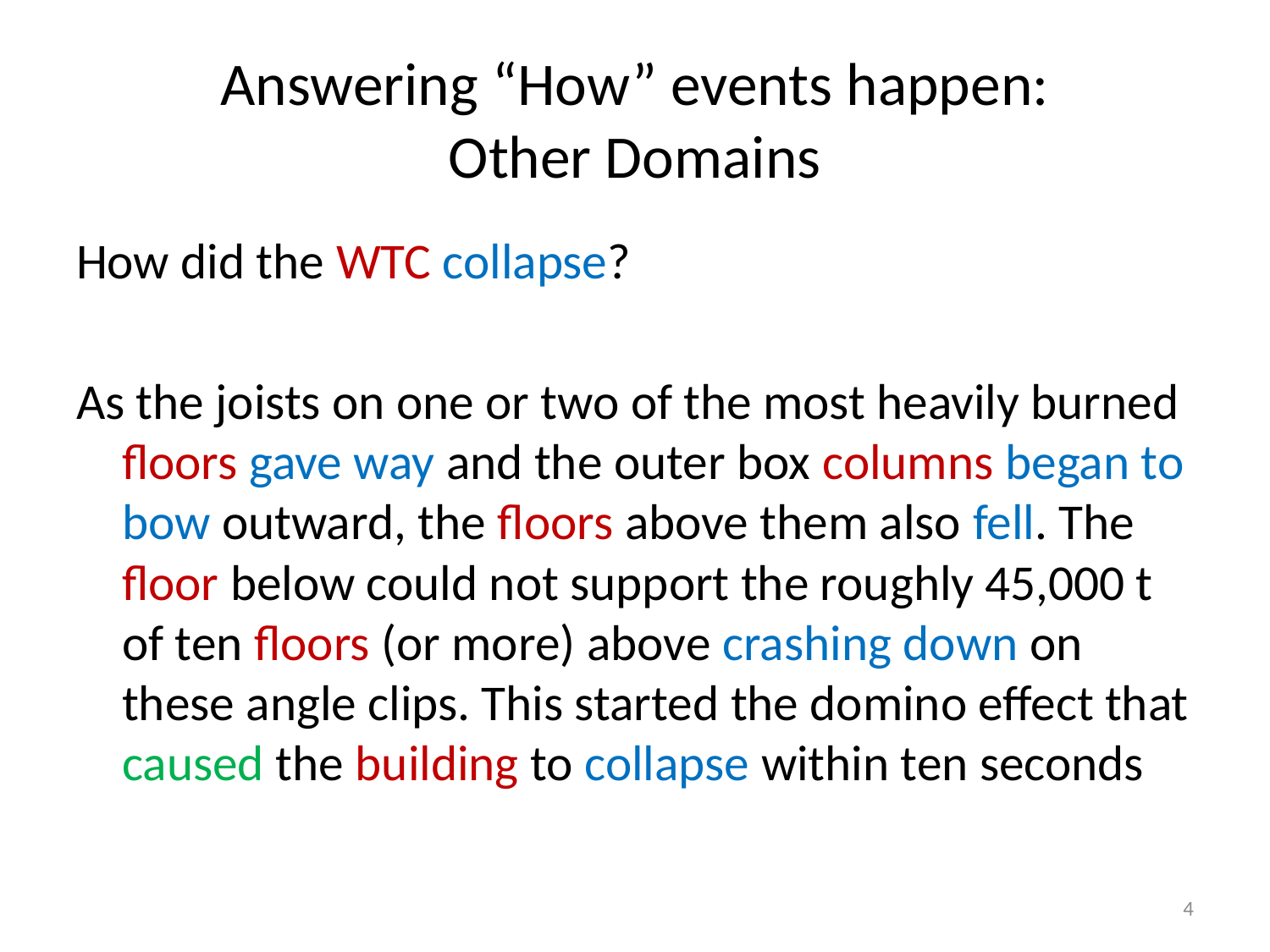

# Answering “How” events happen: Other Domains
How did the WTC collapse?

As the joists on one or two of the most heavily burned floors gave way and the outer box columns began to bow outward, the floors above them also fell. The floor below could not support the roughly 45,000 t of ten floors (or more) above crashing down on these angle clips. This started the domino effect that caused the building to collapse within ten seconds
4